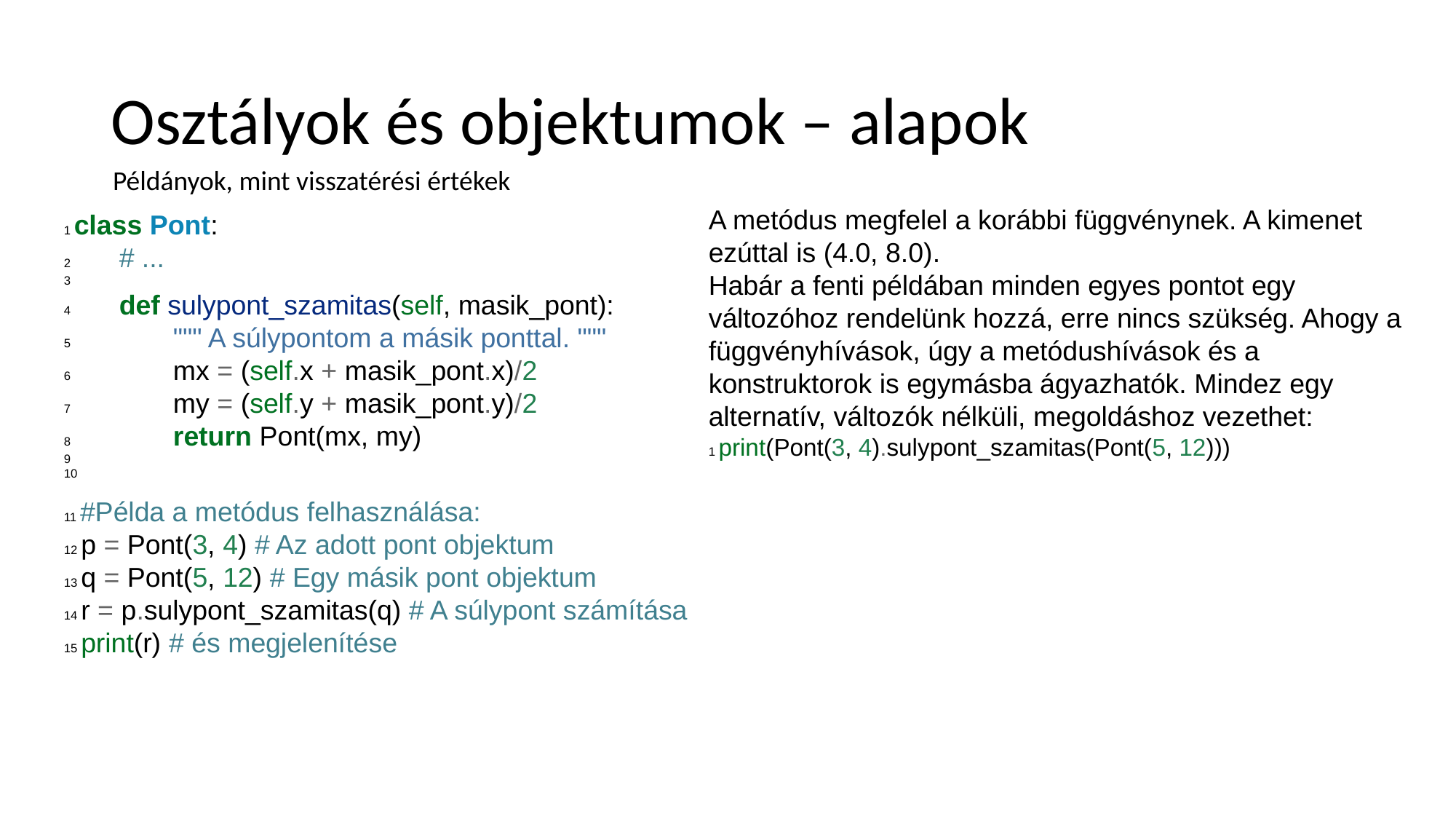

# Osztályok és objektumok – alapok
Példányok, mint visszatérési értékek
A metódus megfelel a korábbi függvénynek. A kimenet ezúttal is (4.0, 8.0).
Habár a fenti példában minden egyes pontot egy változóhoz rendelünk hozzá, erre nincs szükség. Ahogy a függvényhívások, úgy a metódushívások és a konstruktorok is egymásba ágyazhatók. Mindez egy alternatív, változók nélküli, megoldáshoz vezethet:
1 print(Pont(3, 4).sulypont_szamitas(Pont(5, 12)))
1 class Pont:
2              # ...
3
4              def sulypont_szamitas(self, masik_pont):
5 	""" A súlypontom a másik ponttal. """
6 	mx = (self.x + masik_pont.x)/2
7 	my = (self.y + masik_pont.y)/2
8 	return Pont(mx, my)
9
10
11 #Példa a metódus felhasználása:
12 p = Pont(3, 4) # Az adott pont objektum
13 q = Pont(5, 12) # Egy másik pont objektum
14 r = p.sulypont_szamitas(q) # A súlypont számítása
15 print(r) # és megjelenítése